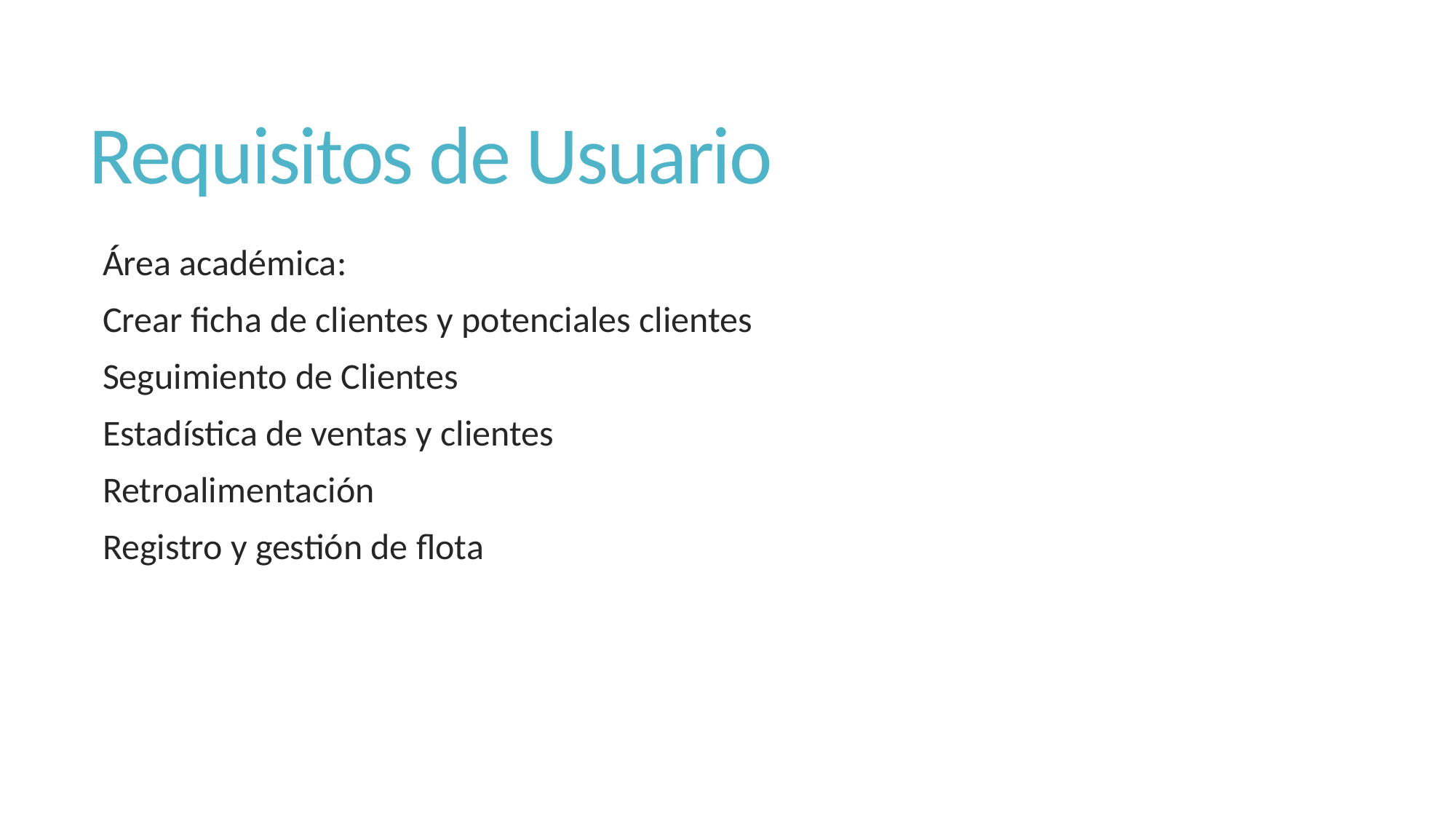

# Requisitos de Usuario
Área académica:
Crear ficha de clientes y potenciales clientes
Seguimiento de Clientes
Estadística de ventas y clientes
Retroalimentación
Registro y gestión de flota